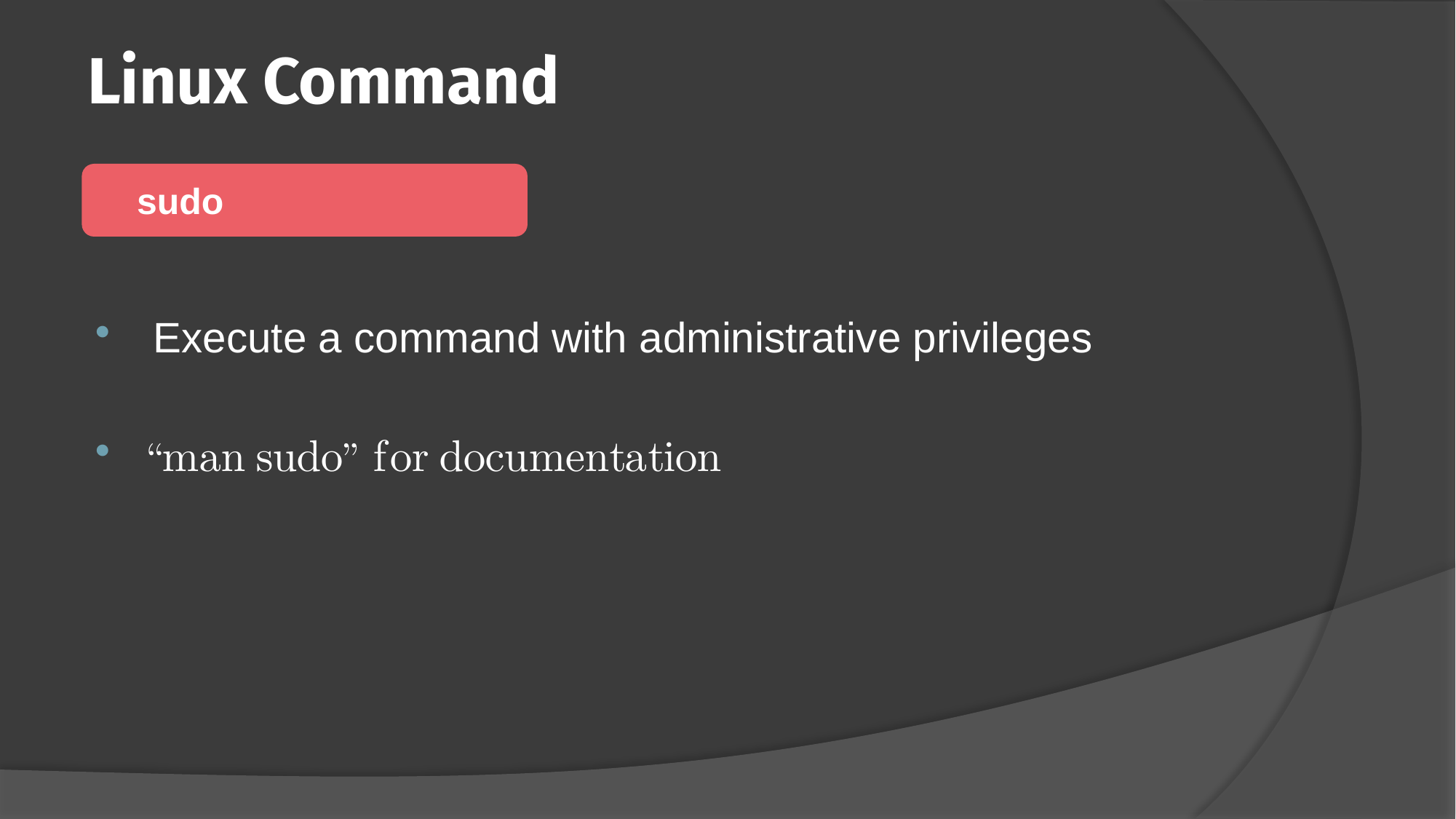

# Linux Command
    sudo

 Execute a command with administrative privileges

“man sudo” for documentation